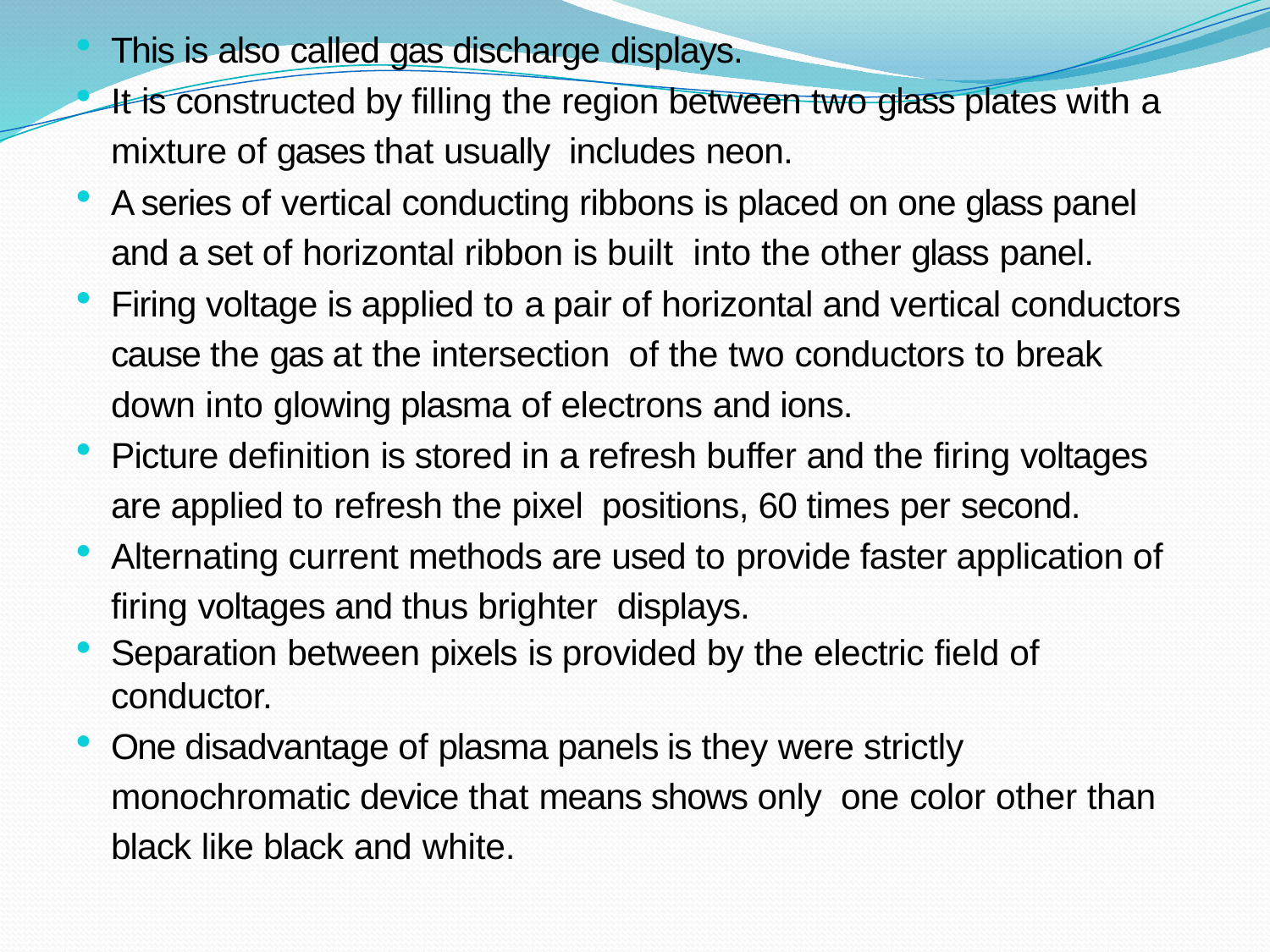

This is also called gas discharge displays.
It is constructed by filling the region between two glass plates with a mixture of gases that usually  includes neon.
A series of vertical conducting ribbons is placed on one glass panel and a set of horizontal ribbon is built  into the other glass panel.
Firing voltage is applied to a pair of horizontal and vertical conductors cause the gas at the intersection  of the two conductors to break down into glowing plasma of electrons and ions.
Picture definition is stored in a refresh buffer and the firing voltages are applied to refresh the pixel  positions, 60 times per second.
Alternating current methods are used to provide faster application of firing voltages and thus brighter  displays.
Separation between pixels is provided by the electric field of conductor.
One disadvantage of plasma panels is they were strictly monochromatic device that means shows only  one color other than black like black and white.